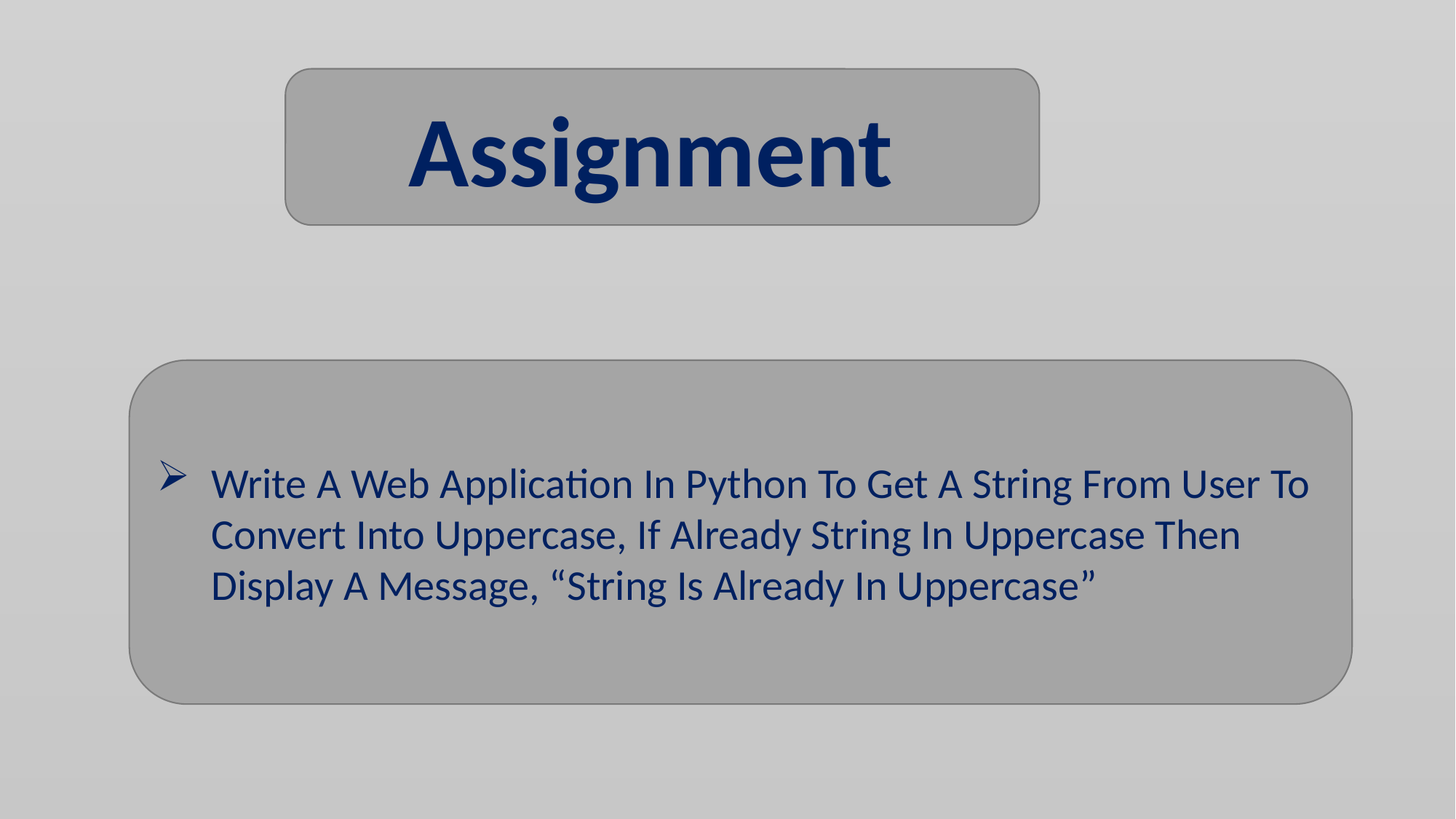

Assignment
Write A Web Application In Python To Get A String From User To Convert Into Uppercase, If Already String In Uppercase Then Display A Message, “String Is Already In Uppercase”